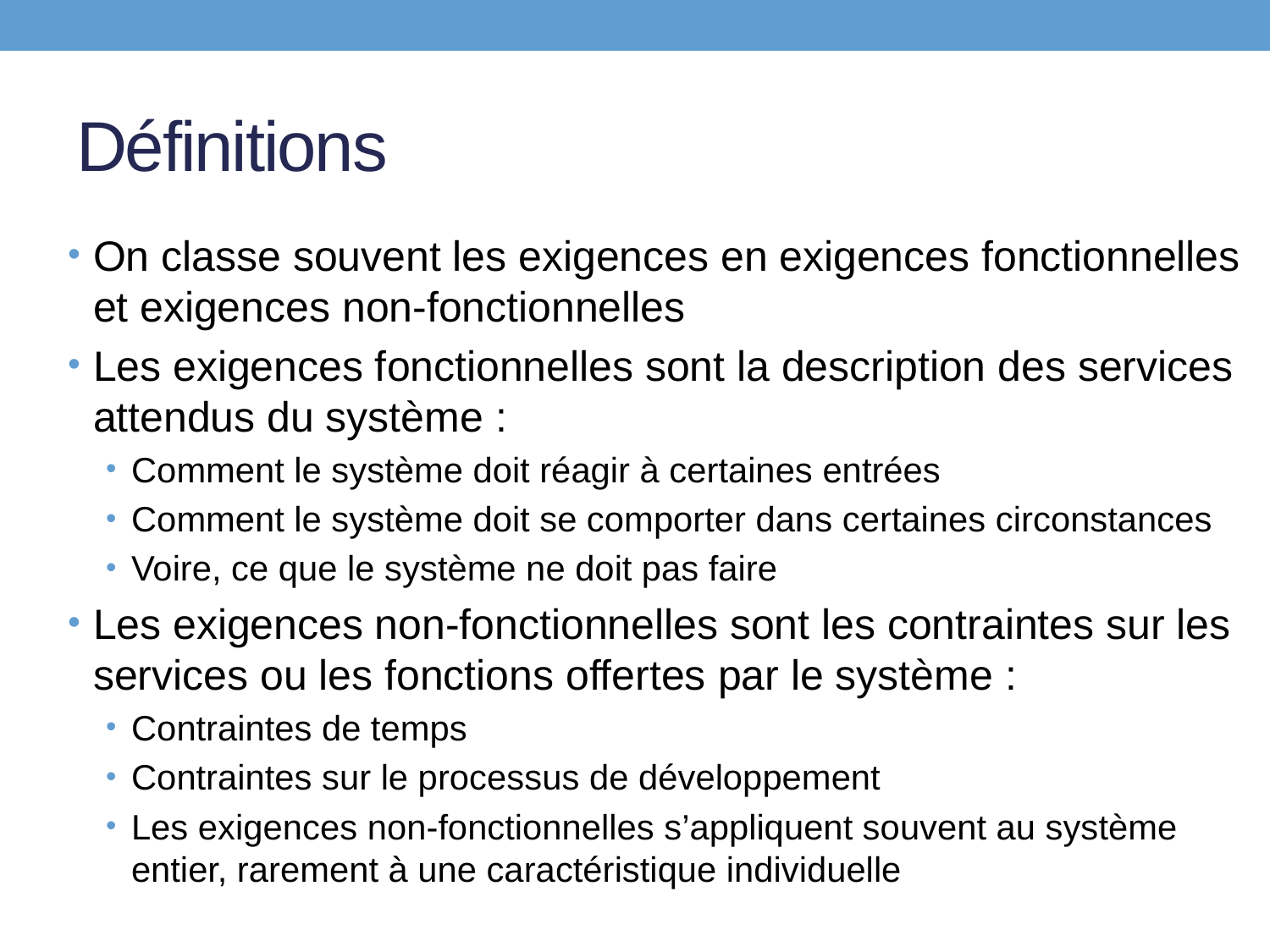

# Définitions
On classe souvent les exigences en exigences fonctionnelles et exigences non-fonctionnelles
Les exigences fonctionnelles sont la description des services attendus du système :
Comment le système doit réagir à certaines entrées
Comment le système doit se comporter dans certaines circonstances
Voire, ce que le système ne doit pas faire
Les exigences non-fonctionnelles sont les contraintes sur les services ou les fonctions offertes par le système :
Contraintes de temps
Contraintes sur le processus de développement
Les exigences non-fonctionnelles s’appliquent souvent au système entier, rarement à une caractéristique individuelle